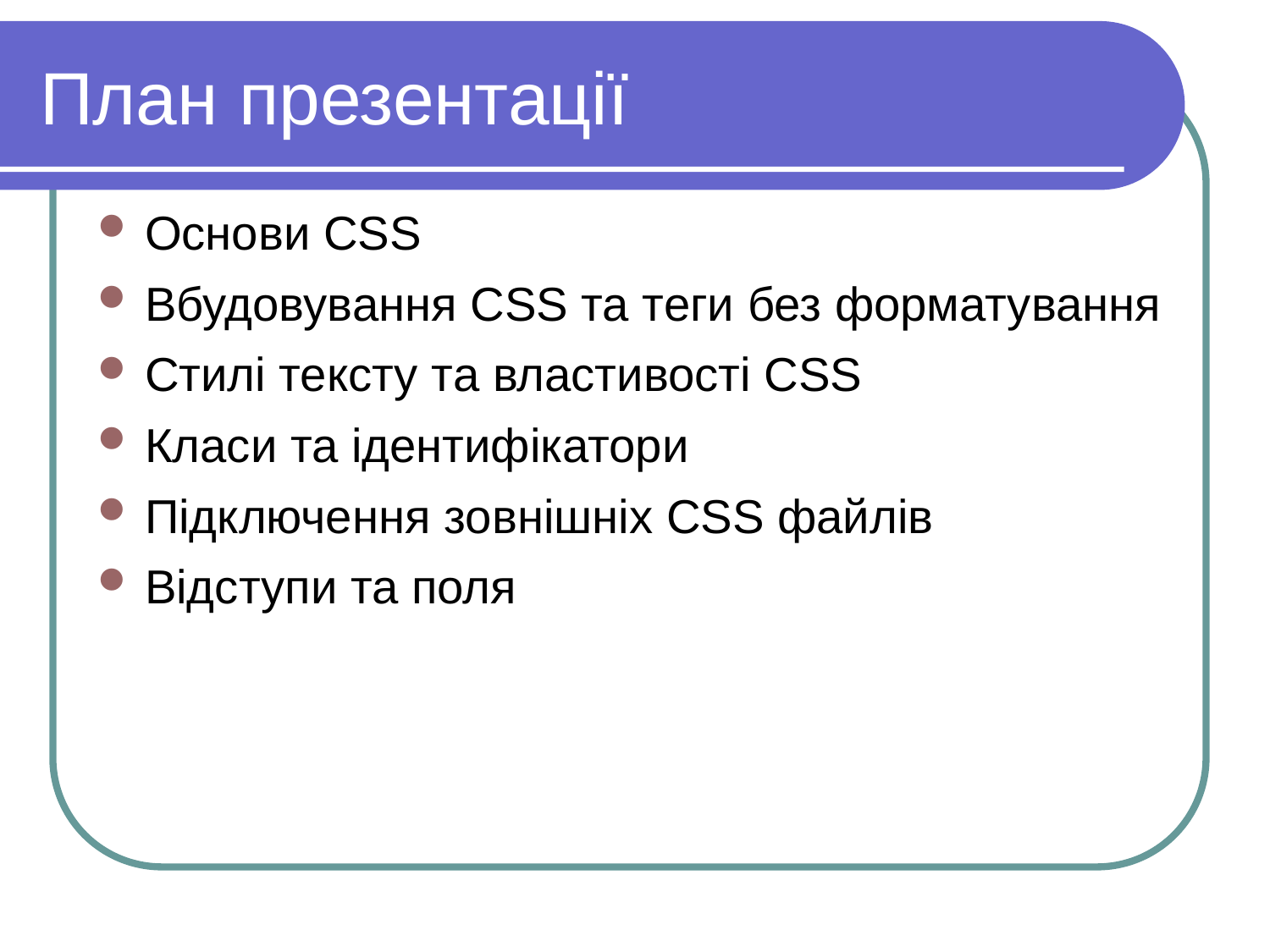

План презентації
Основи CSS
Вбудовування CSS та теги без форматування
Стилі тексту та властивості CSS
Класи та ідентифікатори
Підключення зовнішніх CSS файлів
Відступи та поля